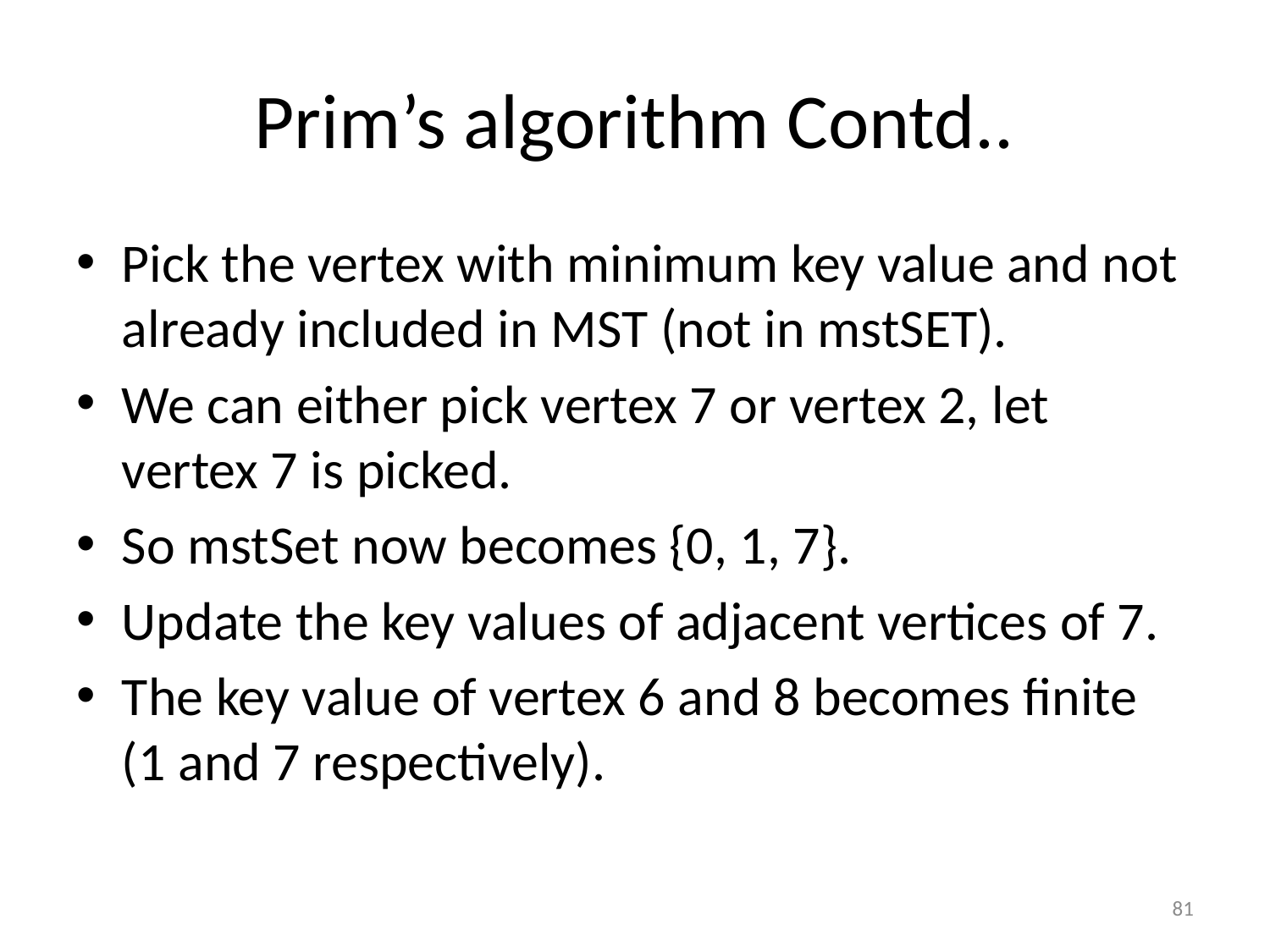

# Prim’s algorithm Contd..
Pick the vertex with minimum key value and not already included in MST (not in mstSET).
We can either pick vertex 7 or vertex 2, let vertex 7 is picked.
So mstSet now becomes {0, 1, 7}.
Update the key values of adjacent vertices of 7.
The key value of vertex 6 and 8 becomes finite (1 and 7 respectively).

81